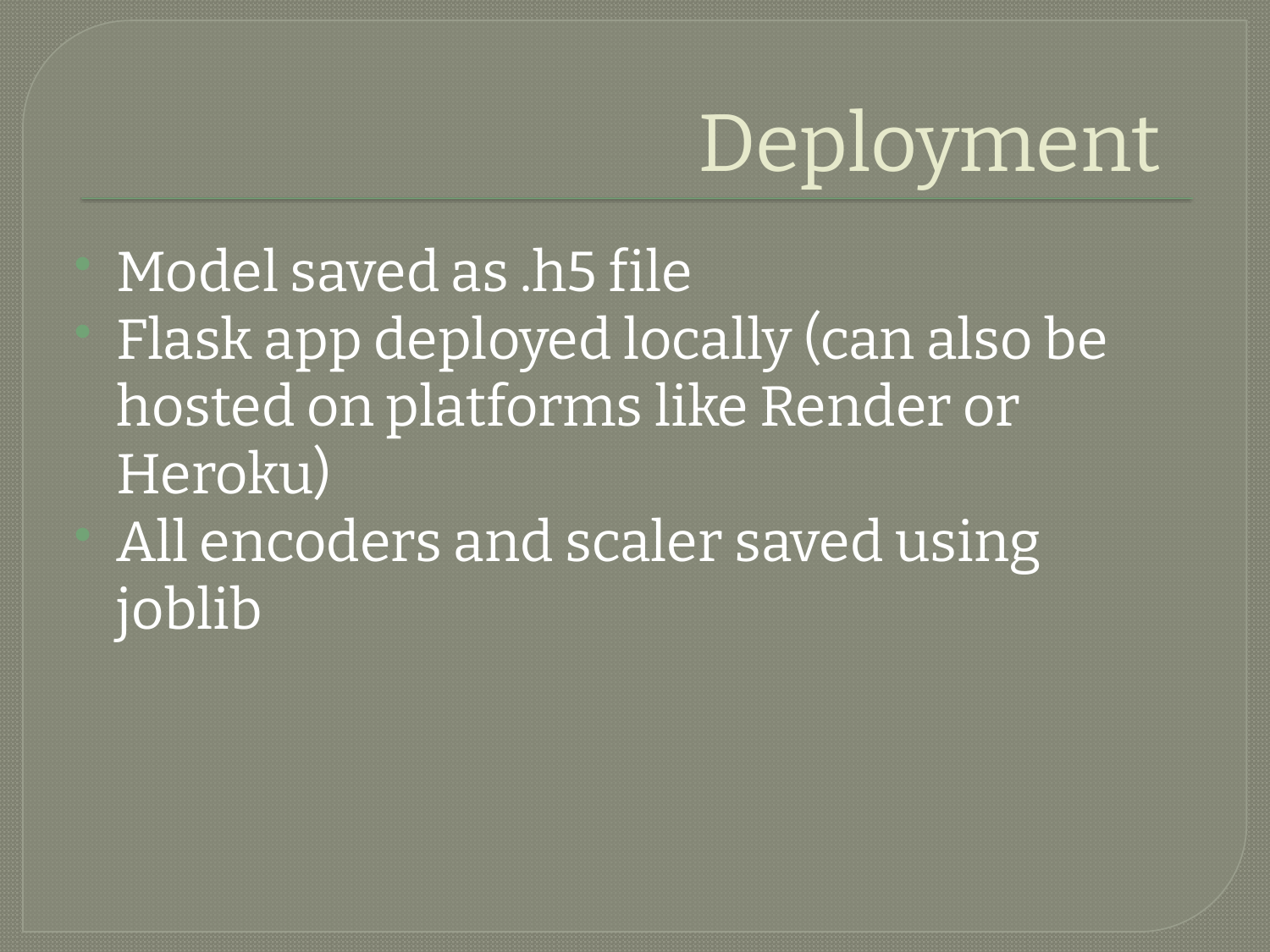

# Deployment
Model saved as .h5 file
Flask app deployed locally (can also be hosted on platforms like Render or Heroku)
All encoders and scaler saved using joblib